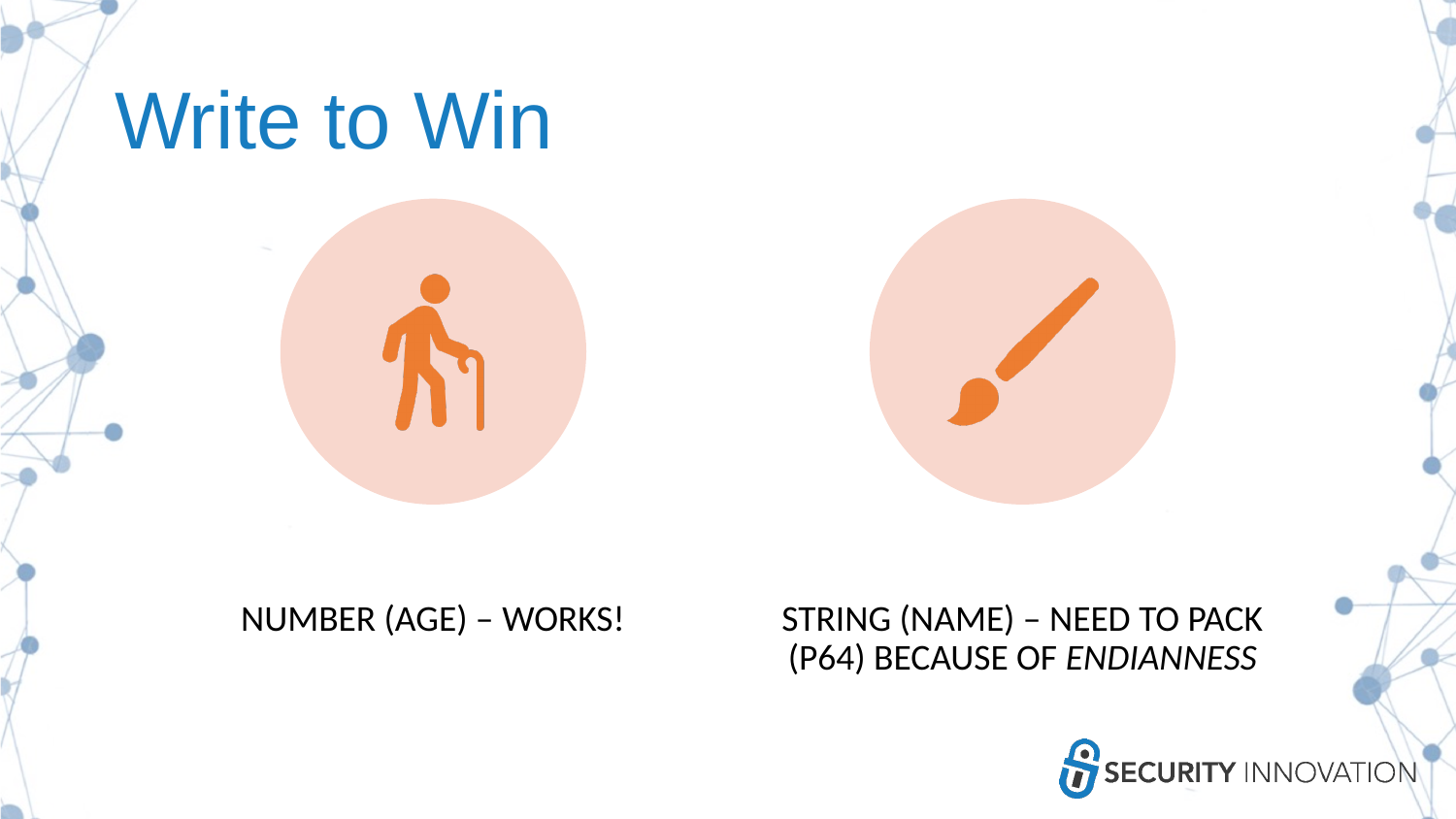

# Write to Win
Number (age) – Works!
String (name) – Need to pack (p64) because of endianness